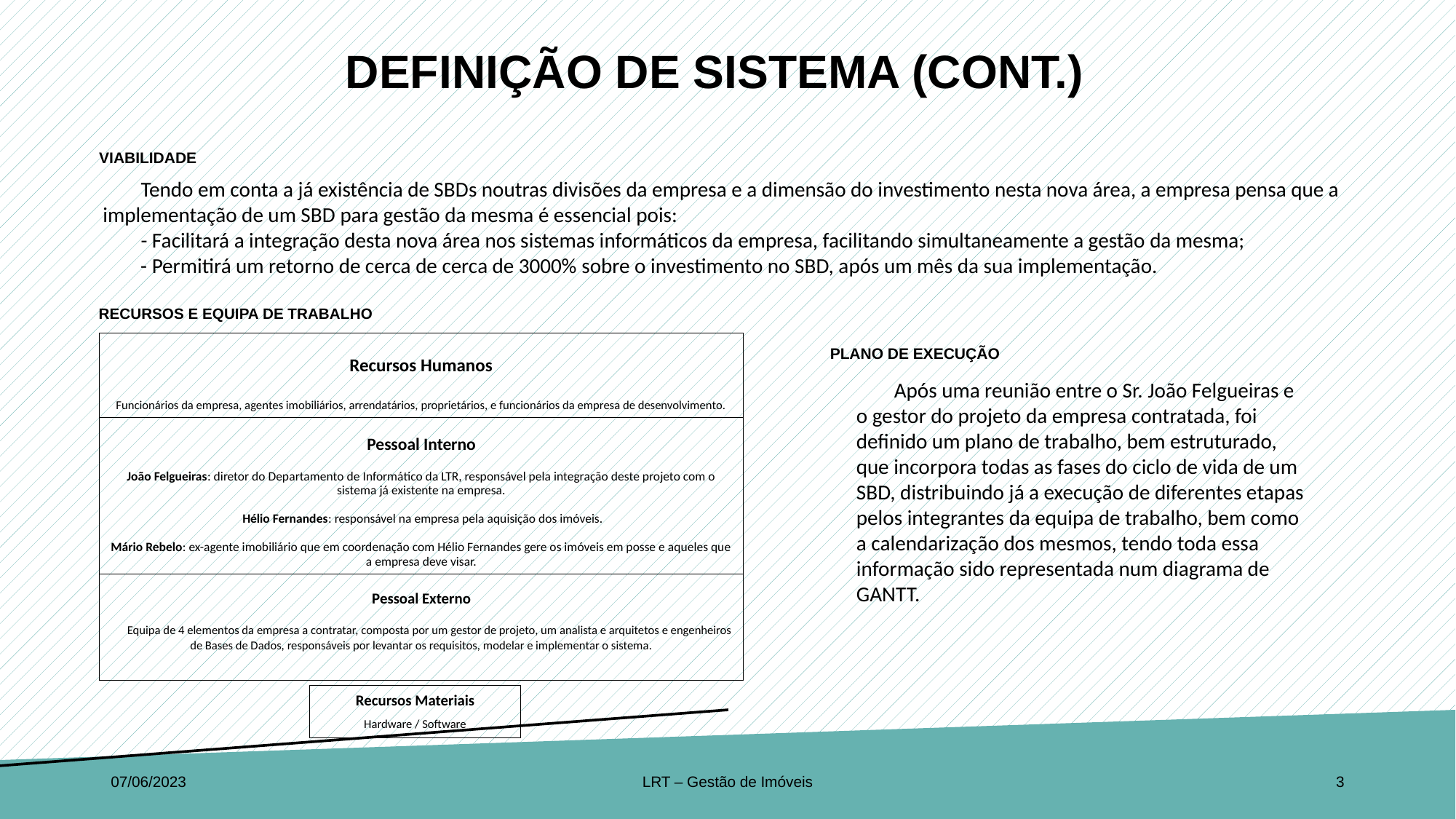

DEFINIÇÃO DE SISTEMA (cont.)
VIABILIDADE
        Tendo em conta a já existência de SBDs noutras divisões da empresa e a dimensão do investimento nesta nova área, a empresa pensa que a implementação de um SBD para gestão da mesma é essencial pois:
        - Facilitará a integração desta nova área nos sistemas informáticos da empresa, facilitando simultaneamente a gestão da mesma;
        - Permitirá um retorno de cerca de cerca de 3000% sobre o investimento no SBD, após um mês da sua implementação.
RECURSOS e equipa de trabalho
Recursos Humanos
Funcionários da empresa, agentes imobiliários, arrendatários, proprietários, e funcionários da empresa de desenvolvimento.
PLANO DE EXECUÇÃO
        Após uma reunião entre o Sr. João Felgueiras e o gestor do projeto da empresa contratada, foi definido um plano de trabalho, bem estruturado, que incorpora todas as fases do ciclo de vida de um SBD, distribuindo já a execução de diferentes etapas pelos integrantes da equipa de trabalho, bem como a calendarização dos mesmos, tendo toda essa informação sido representada num diagrama de GANTT.
Pessoal Interno

João Felgueiras: diretor do Departamento de Informático da LTR, responsável pela integração deste projeto com o sistema já existente na empresa.

 Hélio Fernandes: responsável na empresa pela aquisição dos imóveis.

Mário Rebelo: ex-agente imobiliário que em coordenação com Hélio Fernandes gere os imóveis em posse e aqueles que a empresa deve visar.

Pessoal Externo

      Equipa de 4 elementos da empresa a contratar, composta por um gestor de projeto, um analista e arquitetos e engenheiros de Bases de Dados, responsáveis por levantar os requisitos, modelar e implementar o sistema.
Recursos Materiais
Hardware / Software
07/06/2023
LRT – Gestão de Imóveis
3